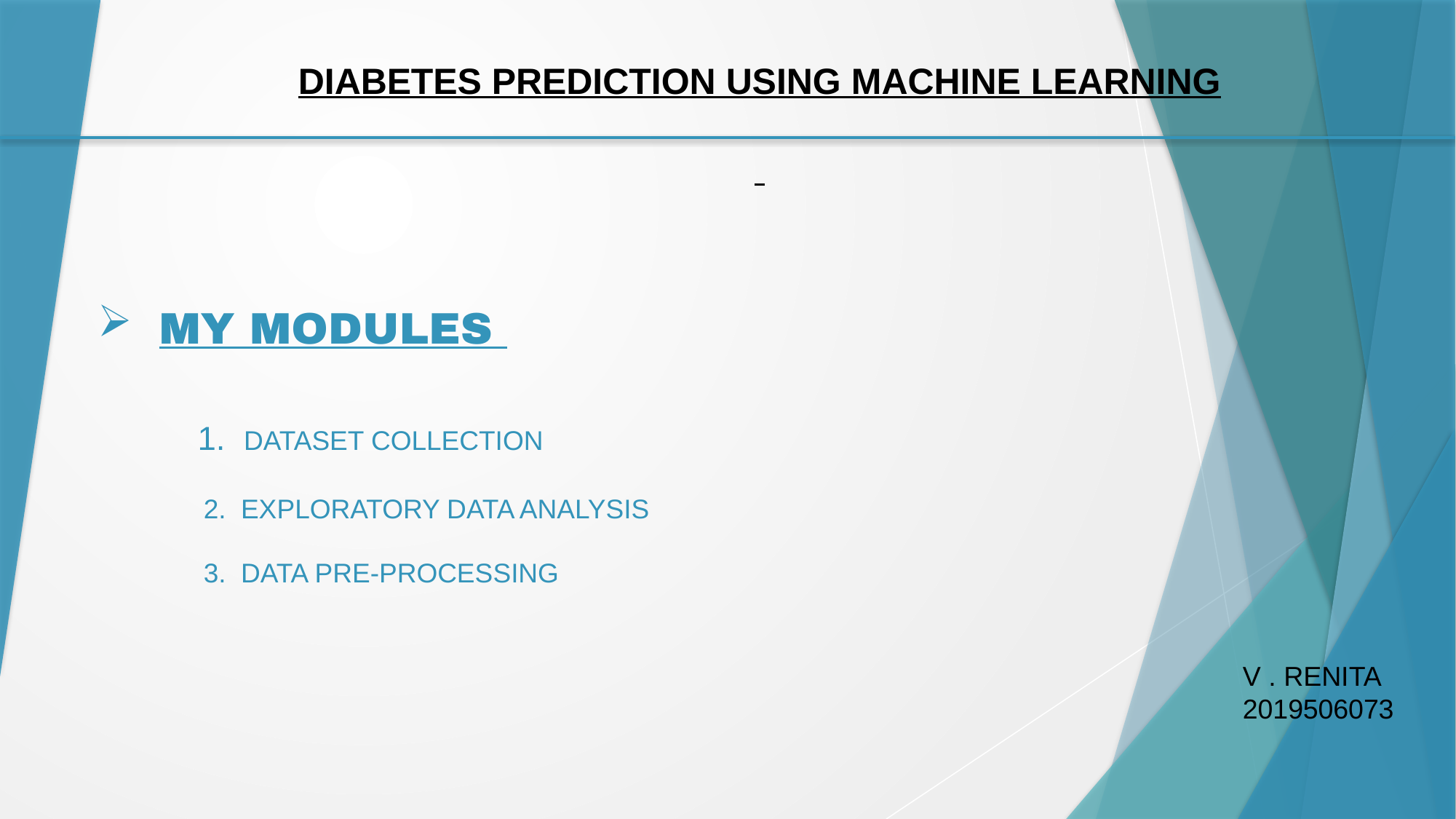

DIABETES PREDICTION USING MACHINE LEARNING

# MY MODULES 1.  DATASET COLLECTION 2.  EXPLORATORY DATA ANALYSIS 3.  DATA PRE-PROCESSING
V . RENITA
2019506073